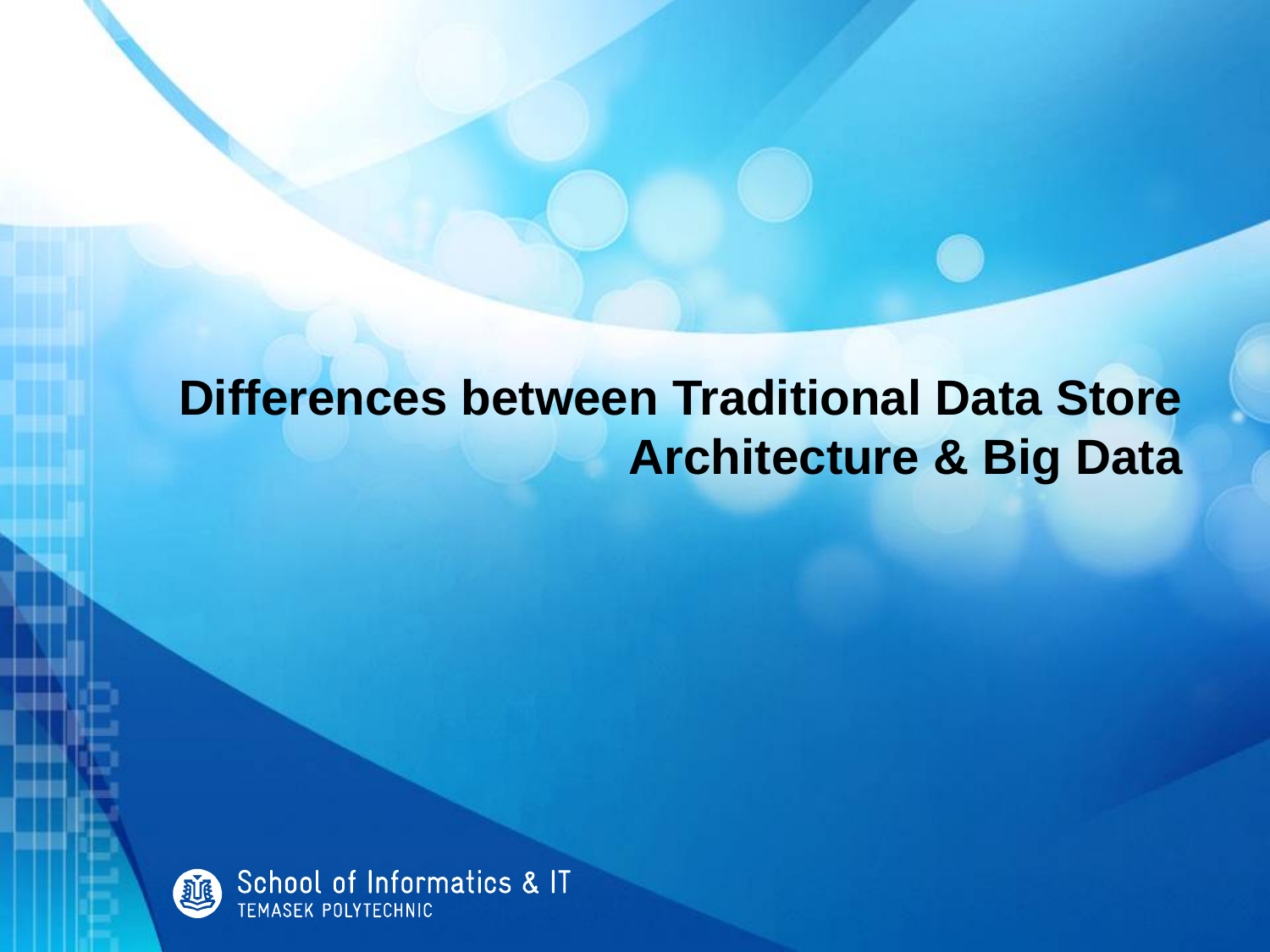

# Differences between Traditional Data Store Architecture & Big Data